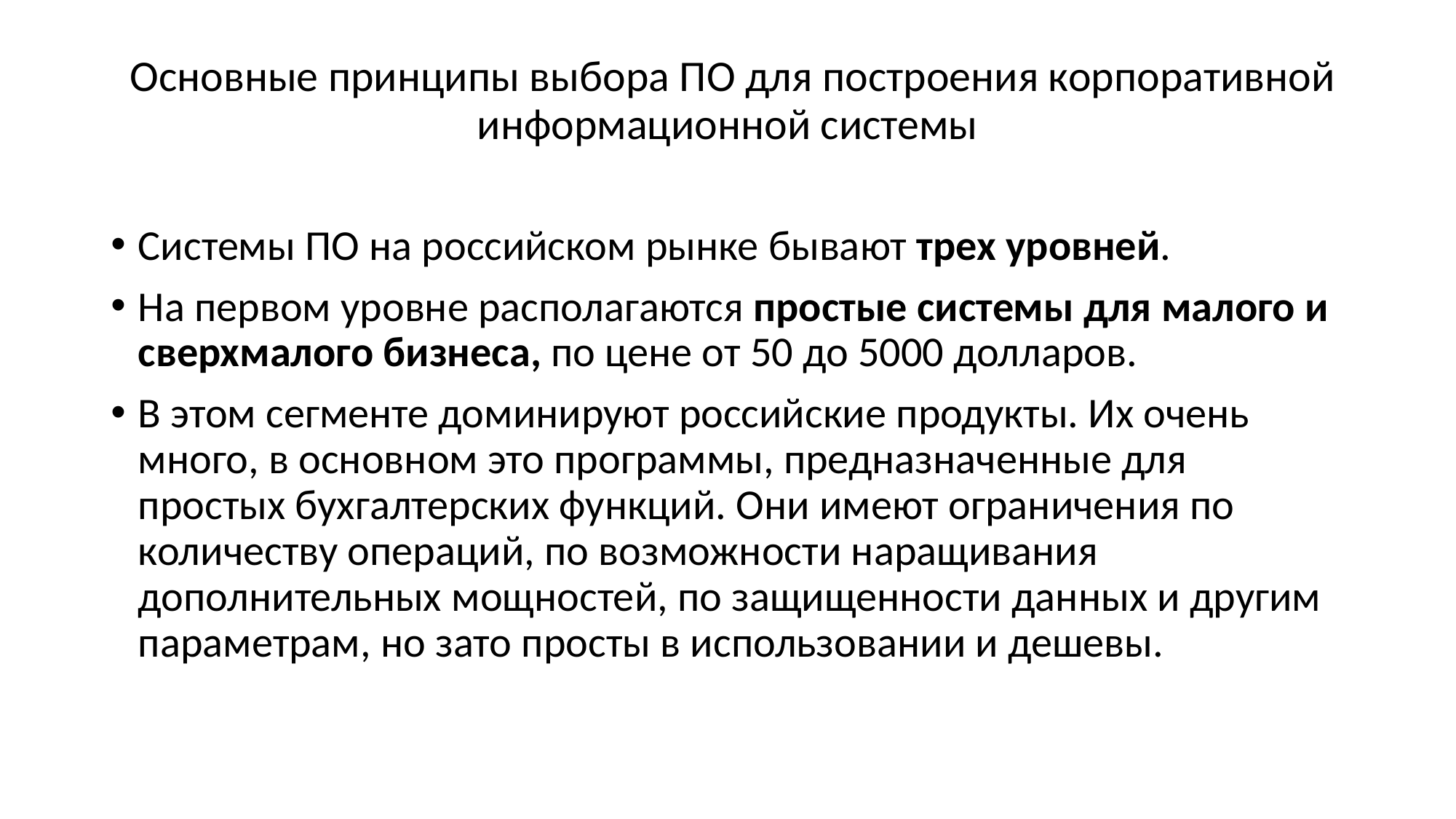

# Основные принципы выбора ПО для построения корпоративной информационной системы
Системы ПО на российском рынке бывают трех уровней.
На первом уровне располагаются простые системы для малого и сверхмалого бизнеса, по цене от 50 до 5000 долларов.
В этом сегменте доминируют российские продукты. Их очень много, в основном это программы, предназначенные для простых бухгалтерских функций. Они имеют ограничения по количеству операций, по возможности наращивания дополнительных мощностей, по защищенности данных и другим параметрам, но зато просты в использовании и дешевы.